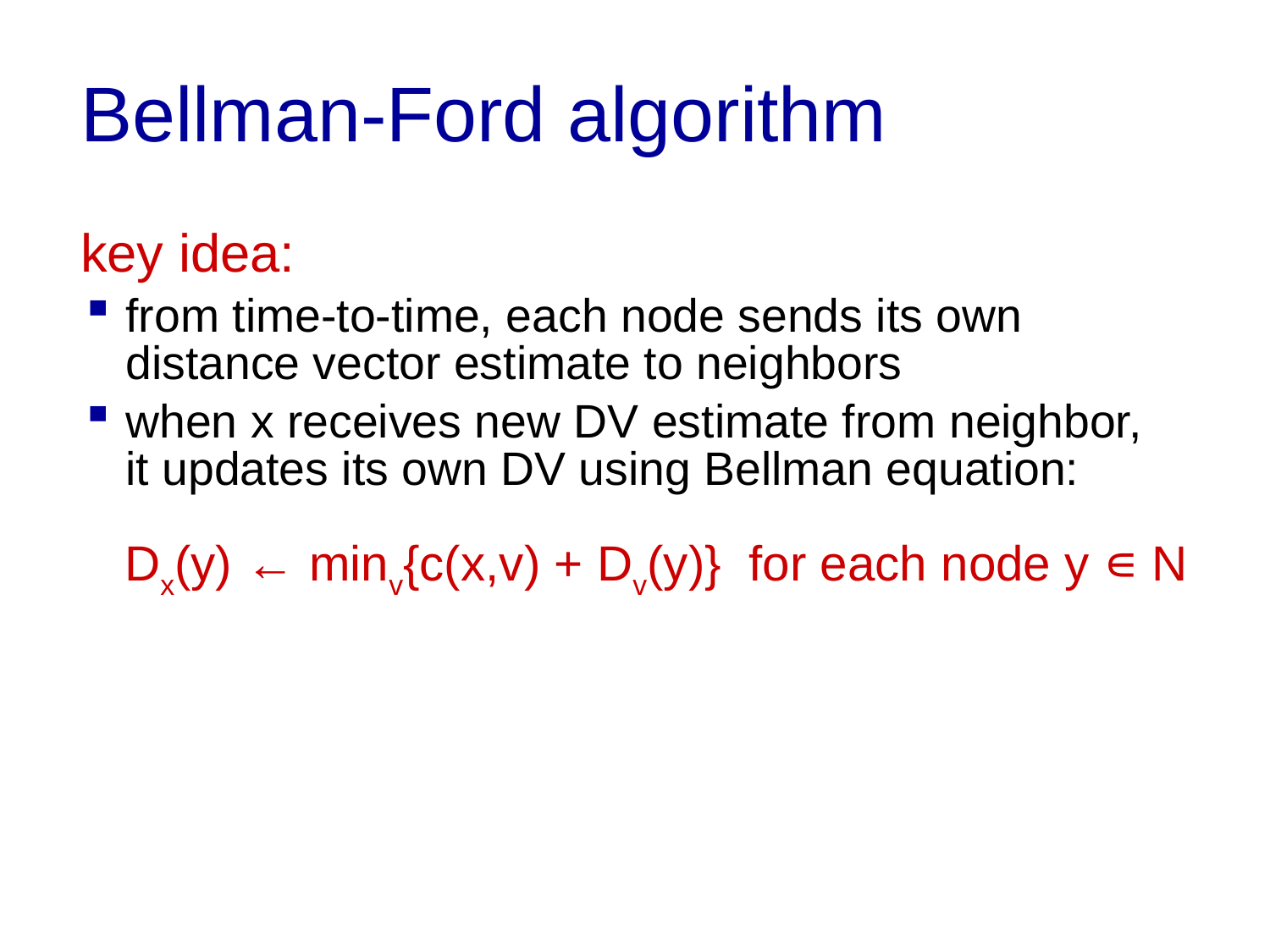

# Bellman-Ford algorithm
key idea:
from time-to-time, each node sends its own distance vector estimate to neighbors
when x receives new DV estimate from neighbor, it updates its own DV using Bellman equation:
Dx(y) ← minv{c(x,v) + Dv(y)}  for each node y ∊ N